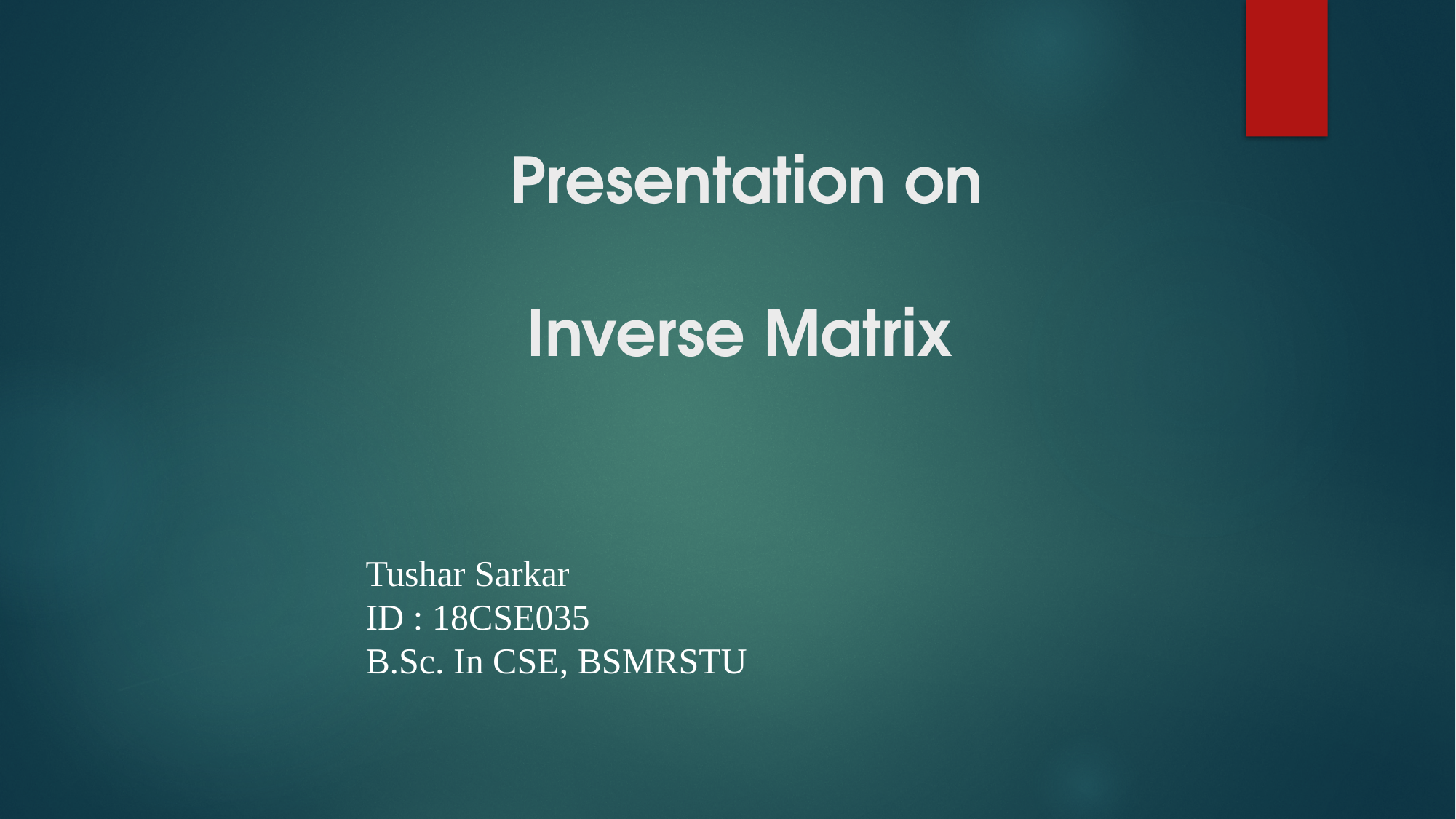

Presentation on
                             Inverse Matrix
Tushar Sarkar
ID : 18CSE035
B.Sc. In CSE, BSMRSTU